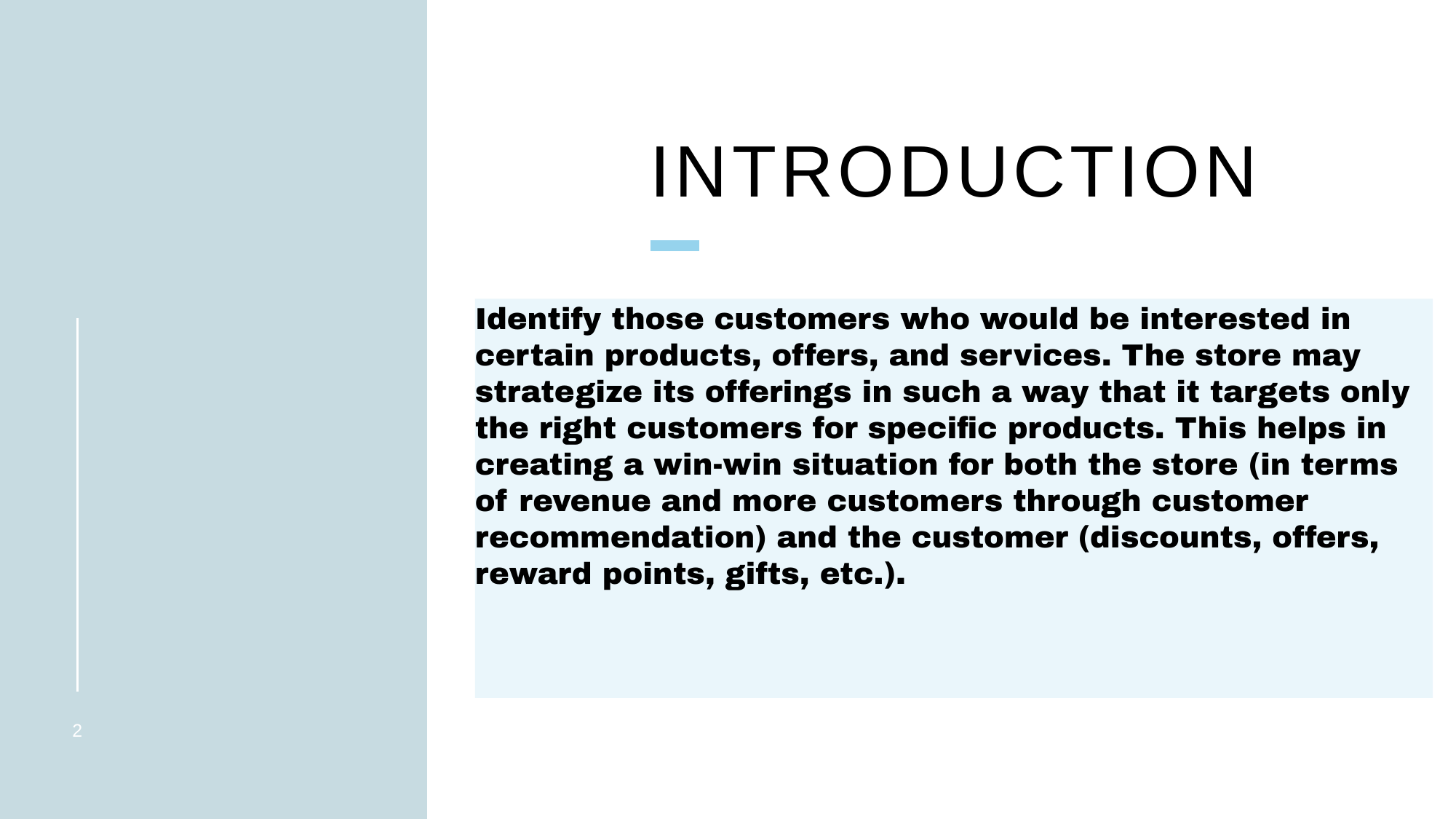

# Introduction
Identify those customers who would be interested in certain products, offers, and services. The store may strategize its offerings in such a way that it targets only the right customers for specific products. This helps in creating a win-win situation for both the store (in terms of revenue and more customers through customer recommendation) and the customer (discounts, offers, reward points, gifts, etc.).
2